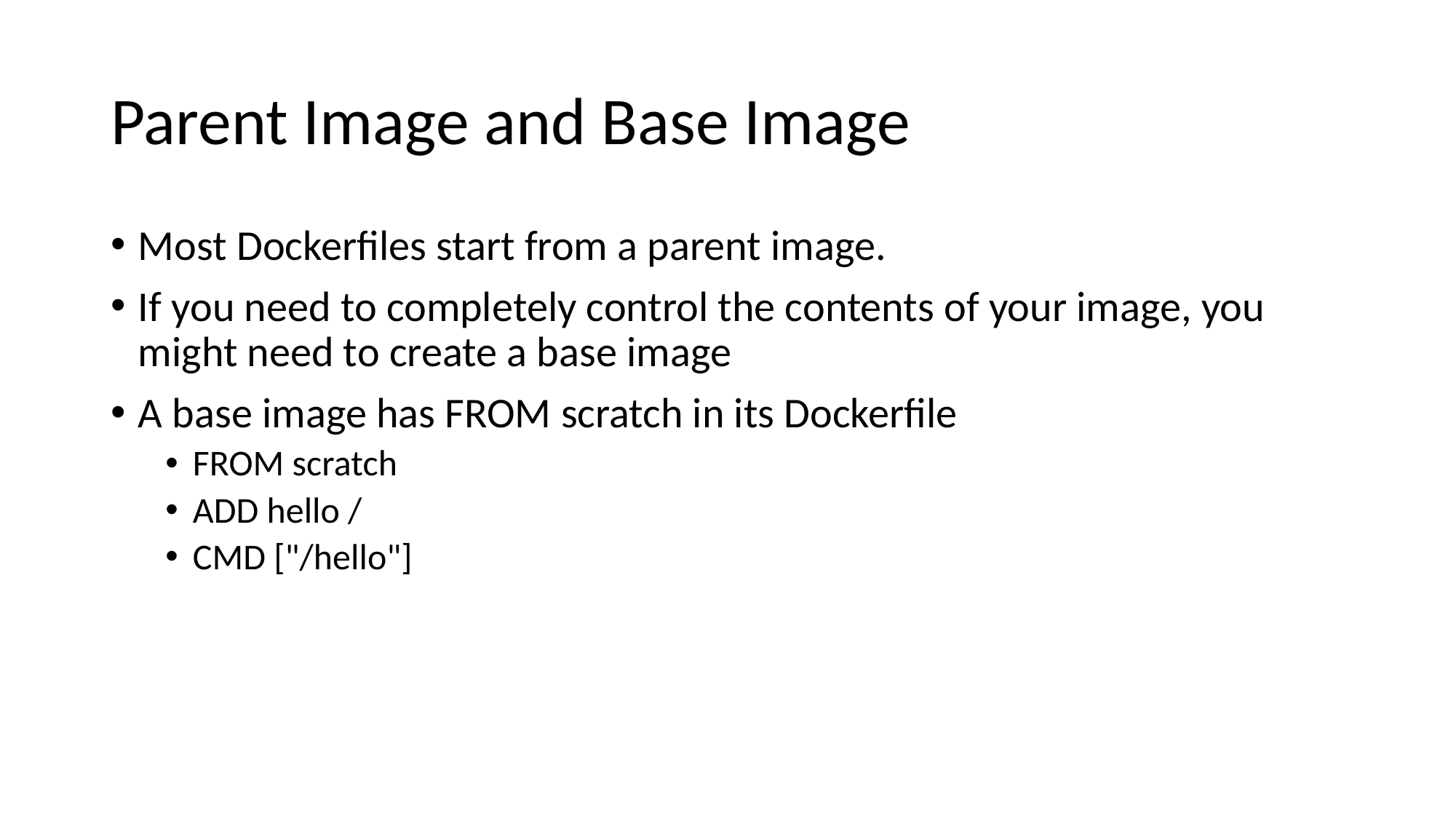

# Parent Image and Base Image
Most Dockerfiles start from a parent image.
If you need to completely control the contents of your image, you might need to create a base image
A base image has FROM scratch in its Dockerfile
FROM scratch
ADD hello /
CMD ["/hello"]